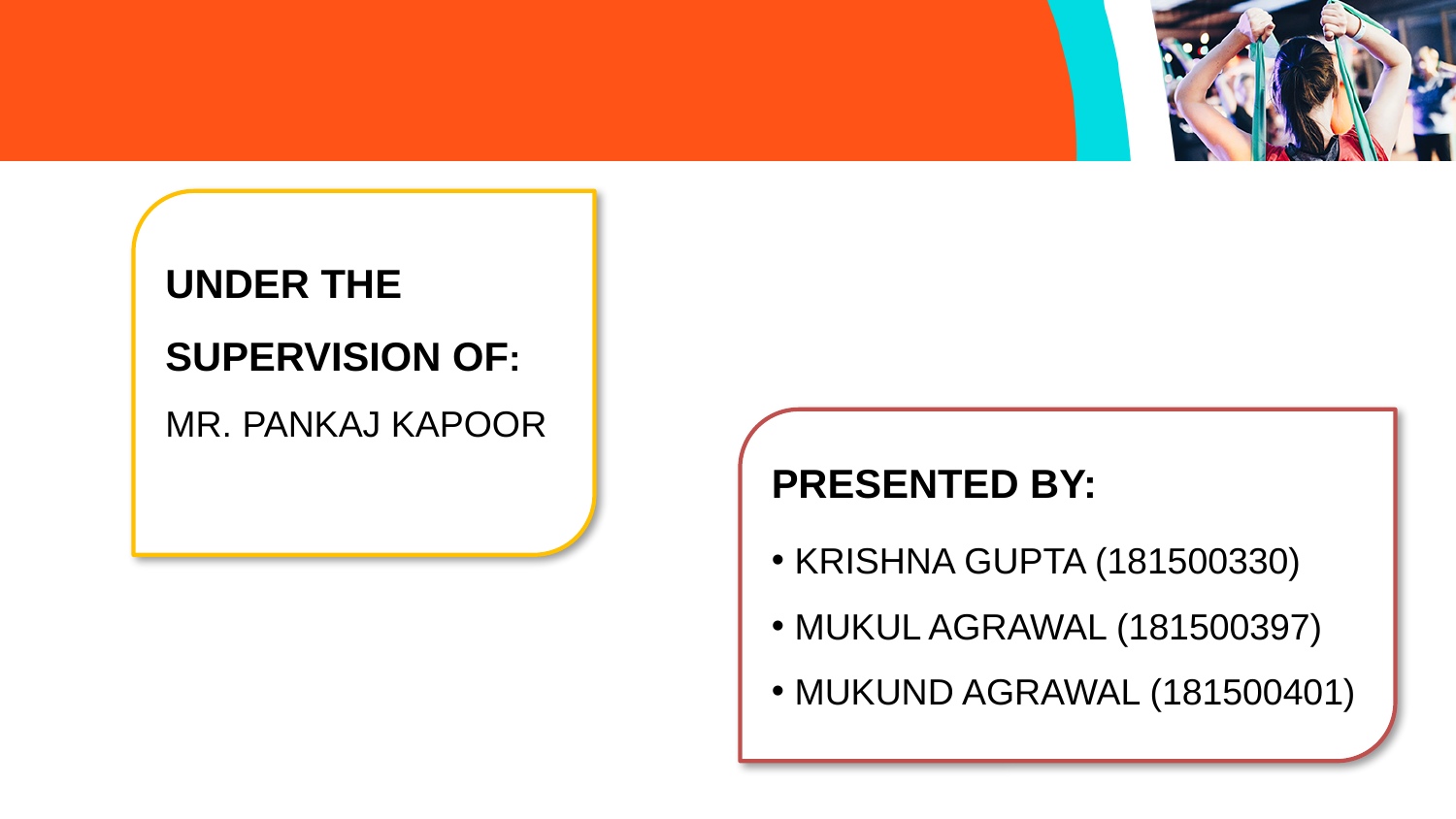

Under THE
SUPERVISION OF:
MR. Pankaj Kapoor

PRESENTED BY:​

 KRISHNA GUPTA (181500330)
 MUKUL AGRAWAL (​181500397)
 MUKUND AGRAWAL (181500401)​